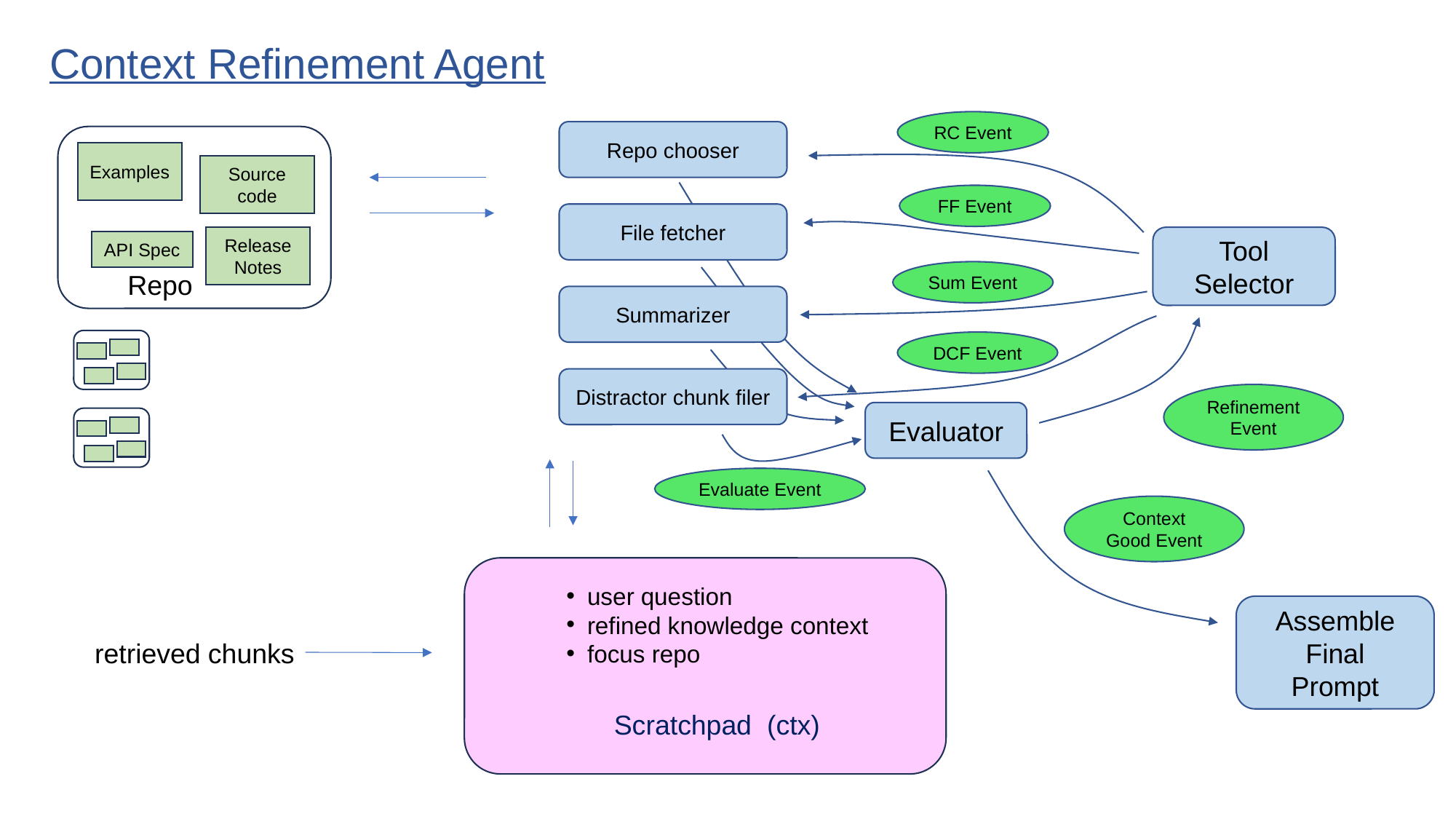

Context Refinement Agent
RC Event
Repo chooser

Examples

Source code

FF Event
File fetcher

Release Notes
Tool Selector
API Spec
Sum Event
Repo

Summarizer

DCF Event

Distractor chunk filer
Refinement Event
Evaluator

Evaluate Event

Context Good Event

user question
refined knowledge context
focus repo
Assemble
Final
Prompt
retrieved chunks
Scratchpad  (ctx)